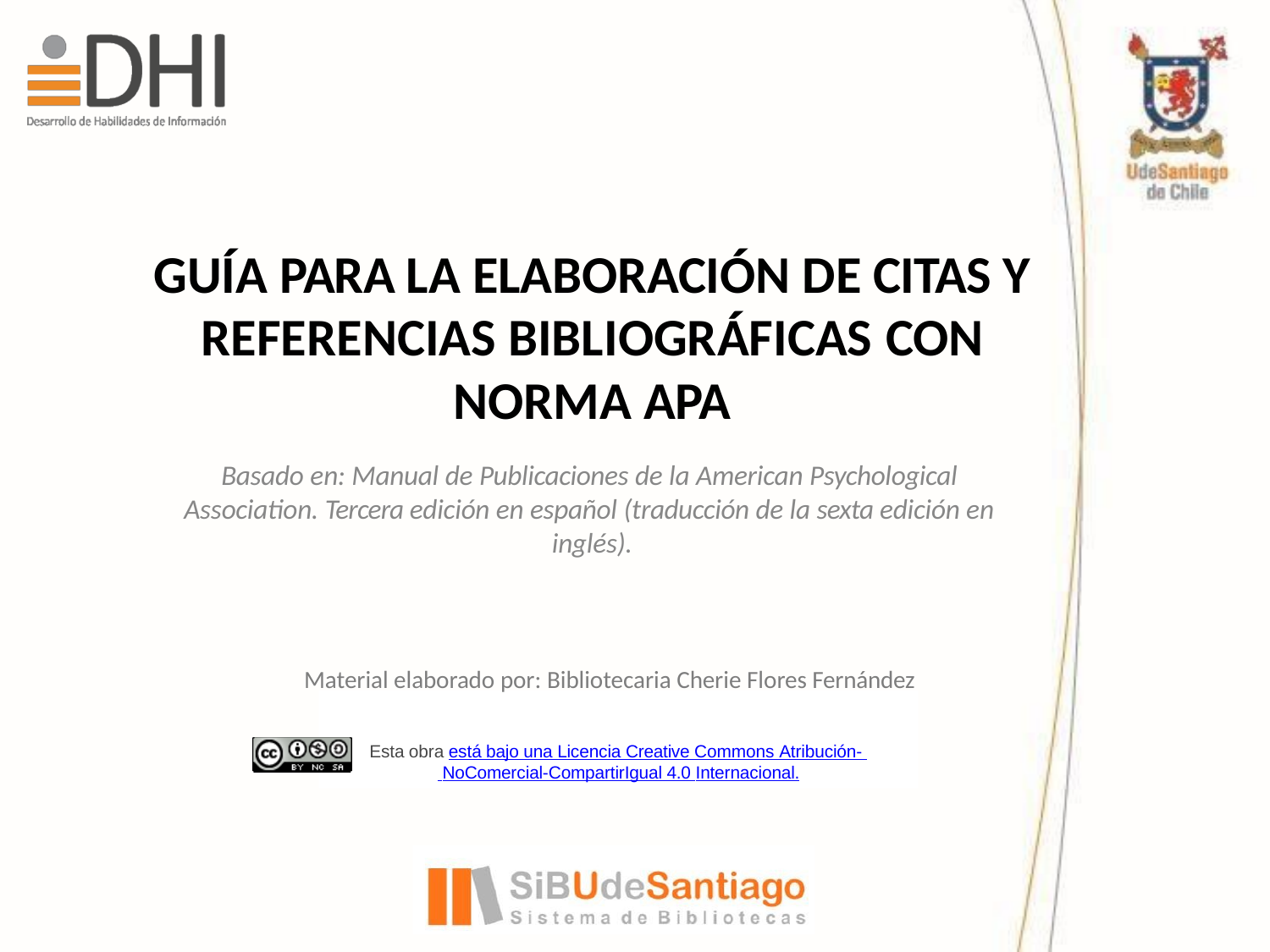

# GUÍA PARA LA ELABORACIÓN DE CITAS Y  REFERENCIAS BIBLIOGRÁFICAS CON  NORMA APA
Basado en: Manual de Publicaciones de la American Psychological  Association. Tercera edición en español (traducción de la sexta edición en  inglés).
Material elaborado por: Bibliotecaria Cherie Flores Fernández

Esta obra está bajo una Licencia Creative Commons Atribución-  NoComercial-CompartirIgual 4.0 Internacional.